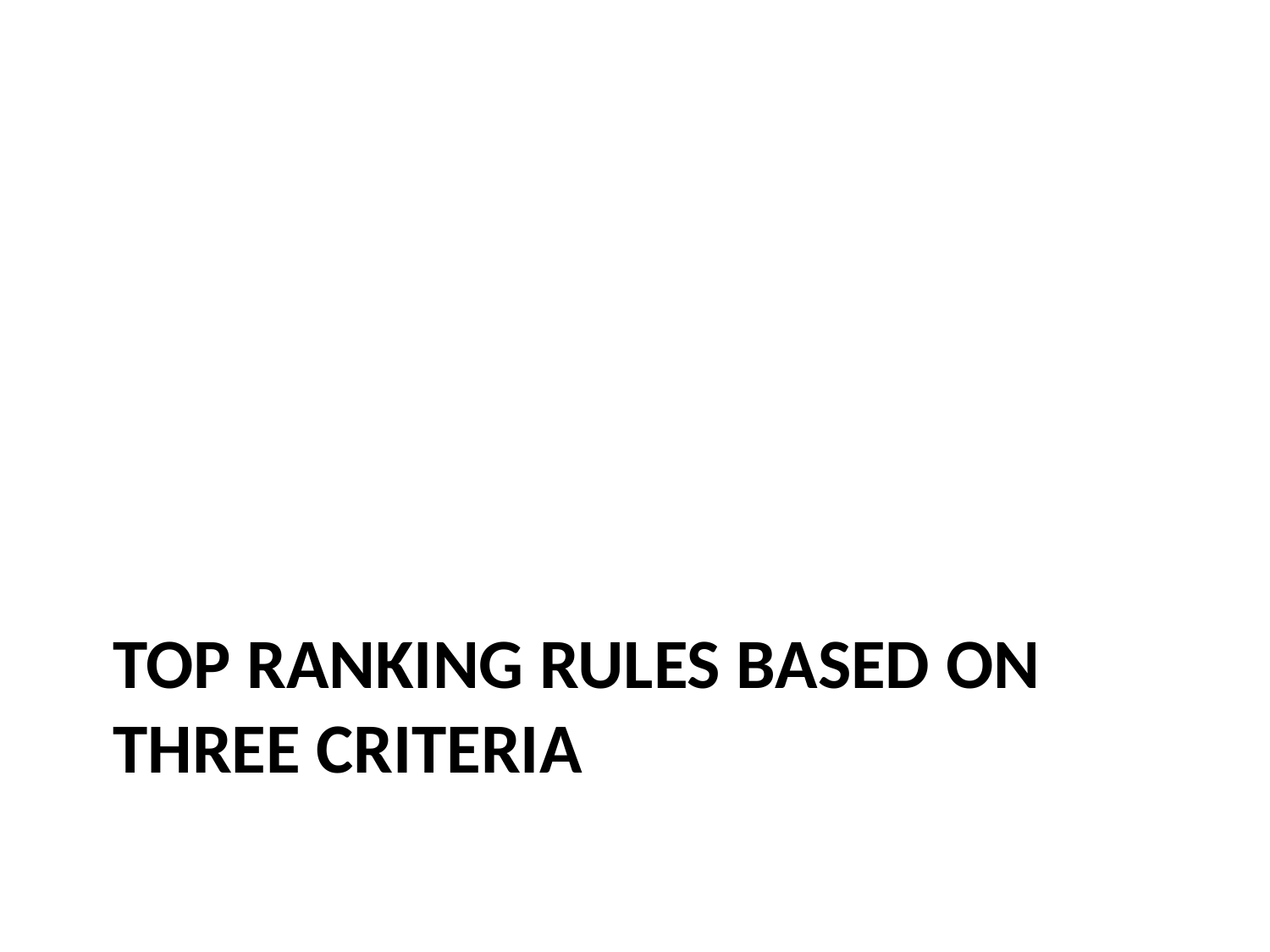

# top ranking rules based on three criteria